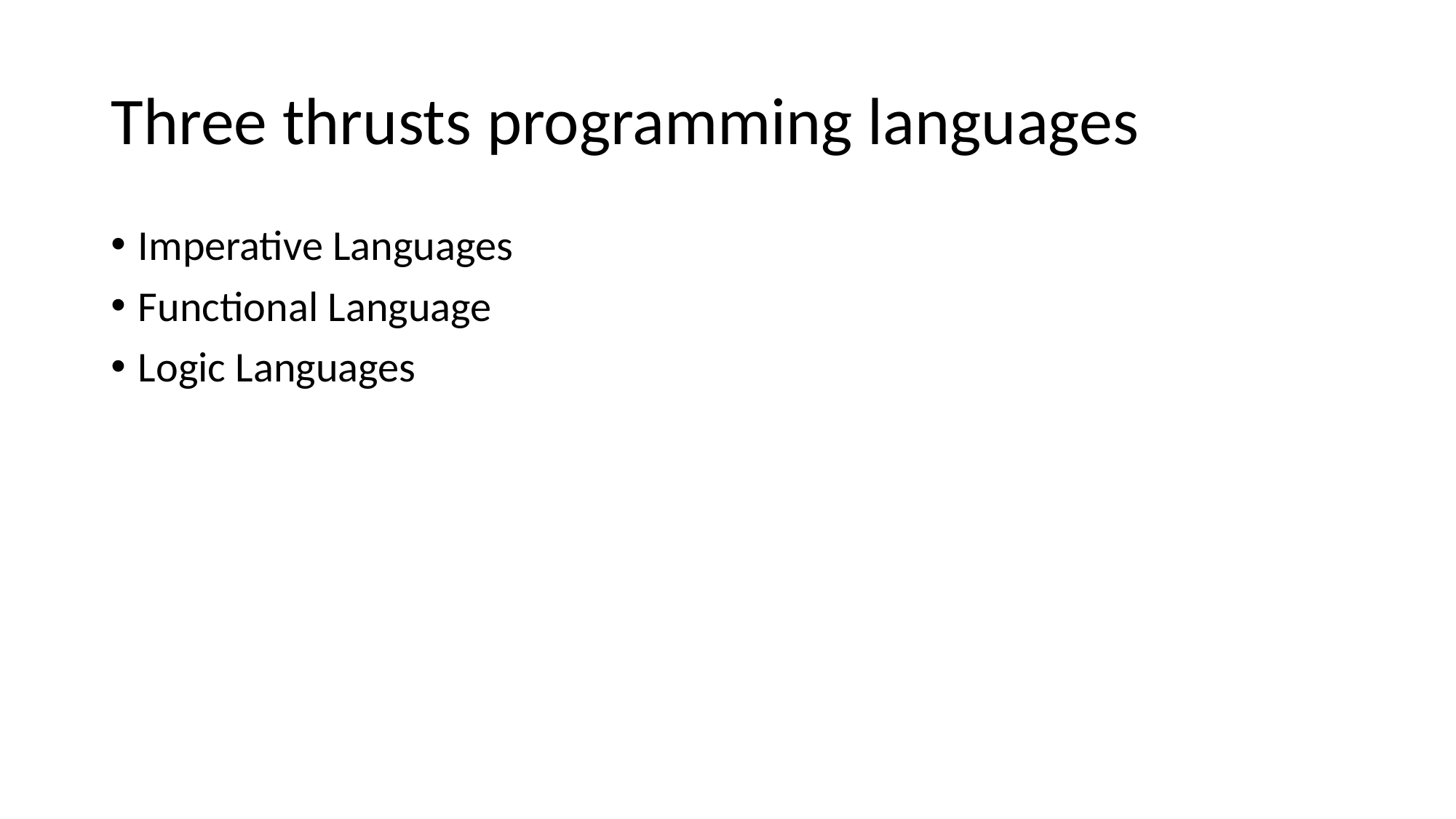

# Three thrusts programming languages
Imperative Languages
Functional Language
Logic Languages